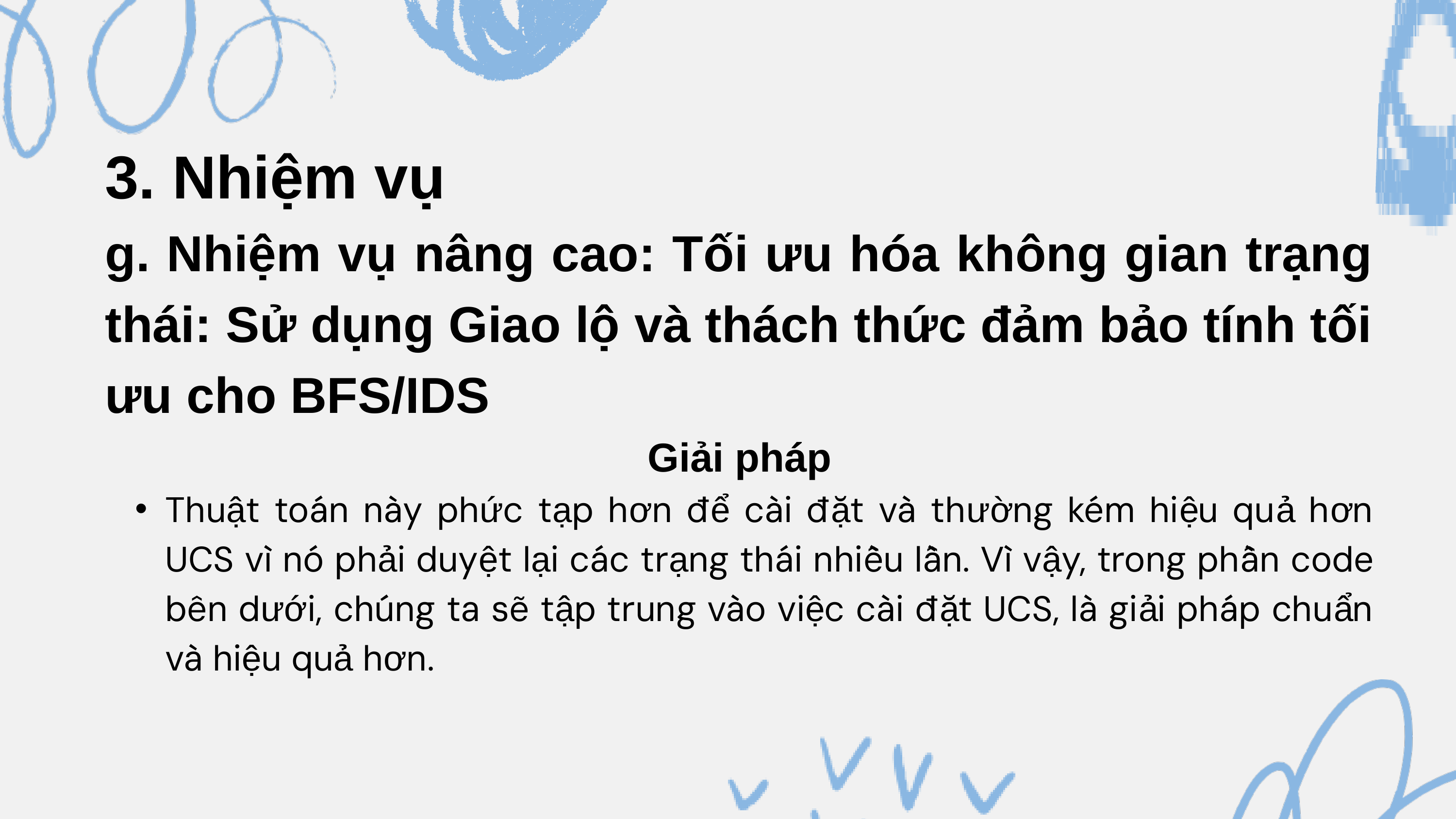

3. Nhiệm vụ
g. Nhiệm vụ nâng cao: Tối ưu hóa không gian trạng thái: Sử dụng Giao lộ và thách thức đảm bảo tính tối ưu cho BFS/IDS
Giải pháp
Thuật toán này phức tạp hơn để cài đặt và thường kém hiệu quả hơn UCS vì nó phải duyệt lại các trạng thái nhiều lần. Vì vậy, trong phần code bên dưới, chúng ta sẽ tập trung vào việc cài đặt UCS, là giải pháp chuẩn và hiệu quả hơn.